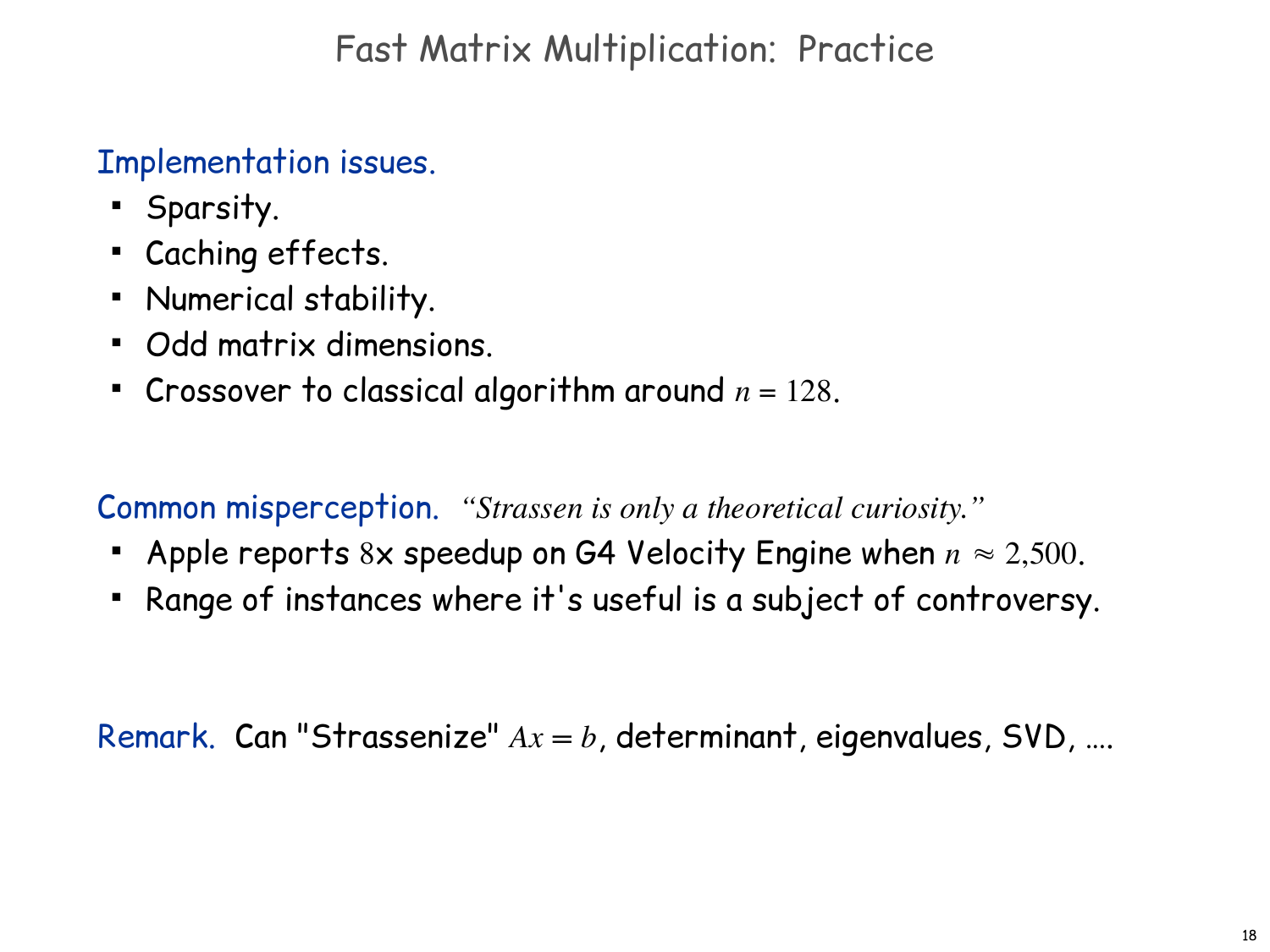

# Fast Matrix Multiplication:  Practice
Implementation issues.
Sparsity.
Caching effects.
Numerical stability.
Odd matrix dimensions.
Crossover to classical algorithm around n = 128.

Common misperception.  “Strassen is only a theoretical curiosity.”
Apple reports 8x speedup on G4 Velocity Engine when n ≈ 2,500.
Range of instances where it's useful is a subject of controversy.

Remark.  Can "Strassenize" Ax = b, determinant, eigenvalues, SVD, ….
18